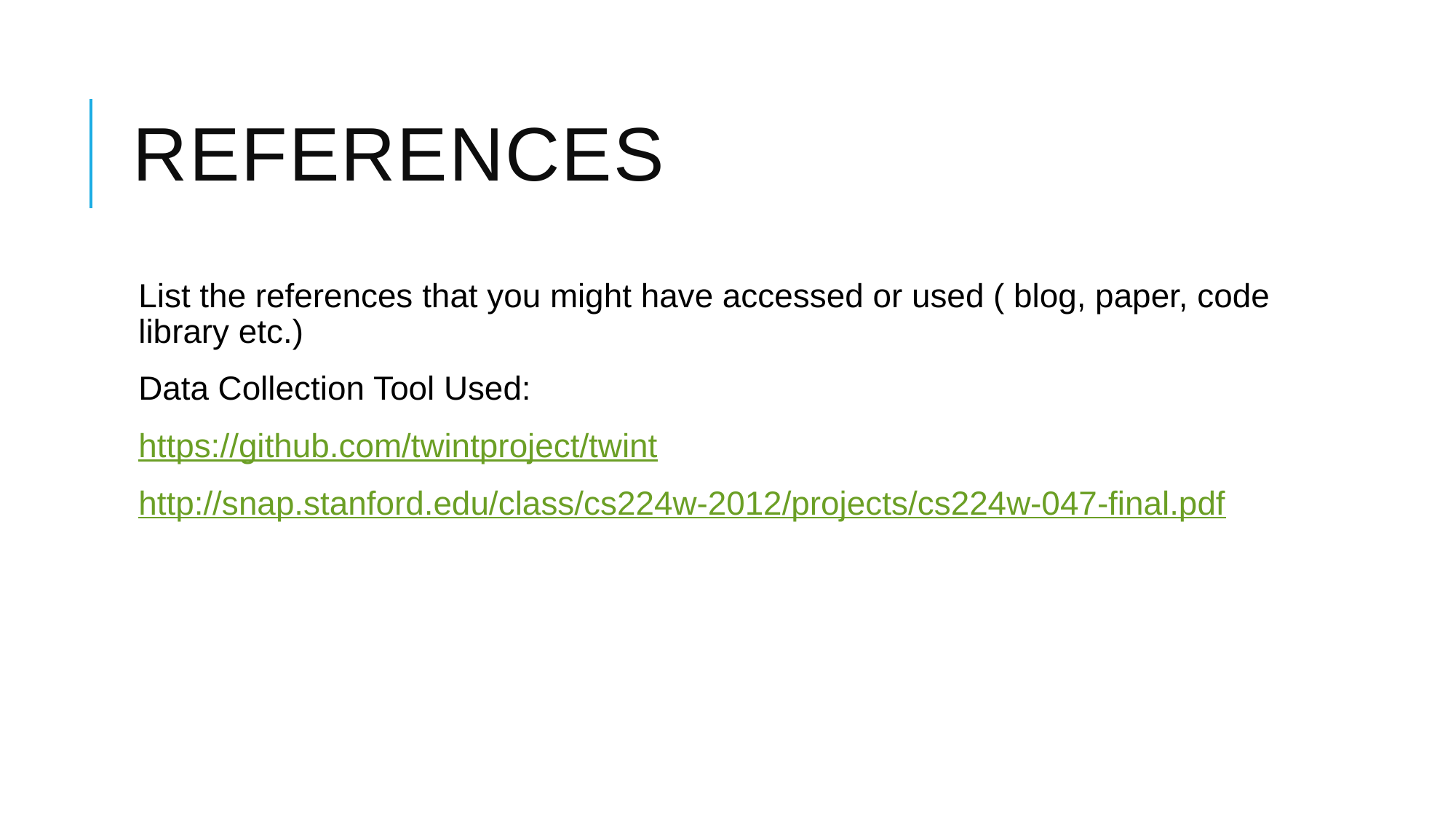

# References
List the references that you might have accessed or used ( blog, paper, code library etc.)
Data Collection Tool Used:
https://github.com/twintproject/twint
http://snap.stanford.edu/class/cs224w-2012/projects/cs224w-047-final.pdf